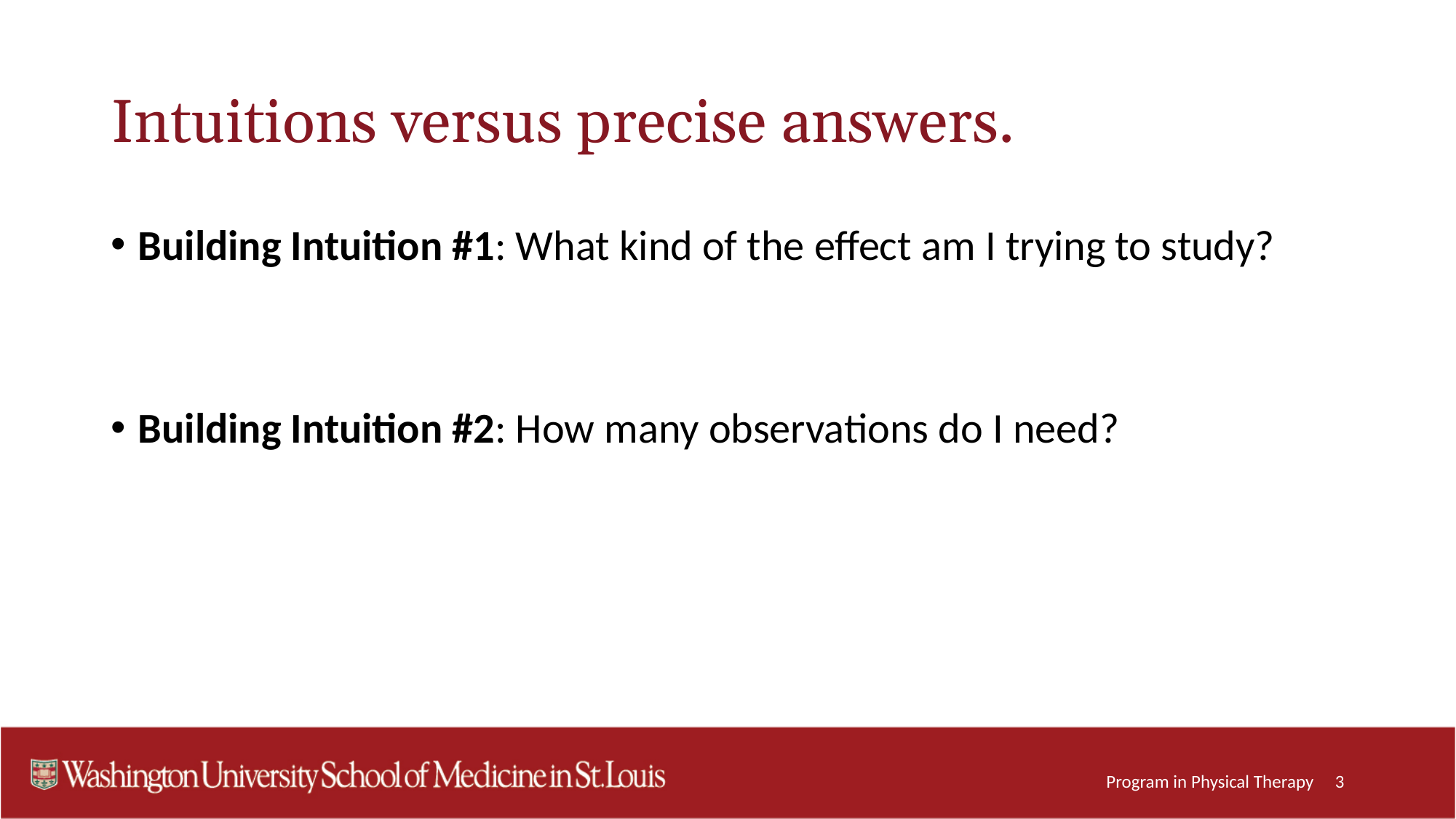

# Intuitions versus precise answers.
Building Intuition #1: What kind of the effect am I trying to study?

Building Intuition #2: How many observations do I need?
Program in Physical Therapy     3